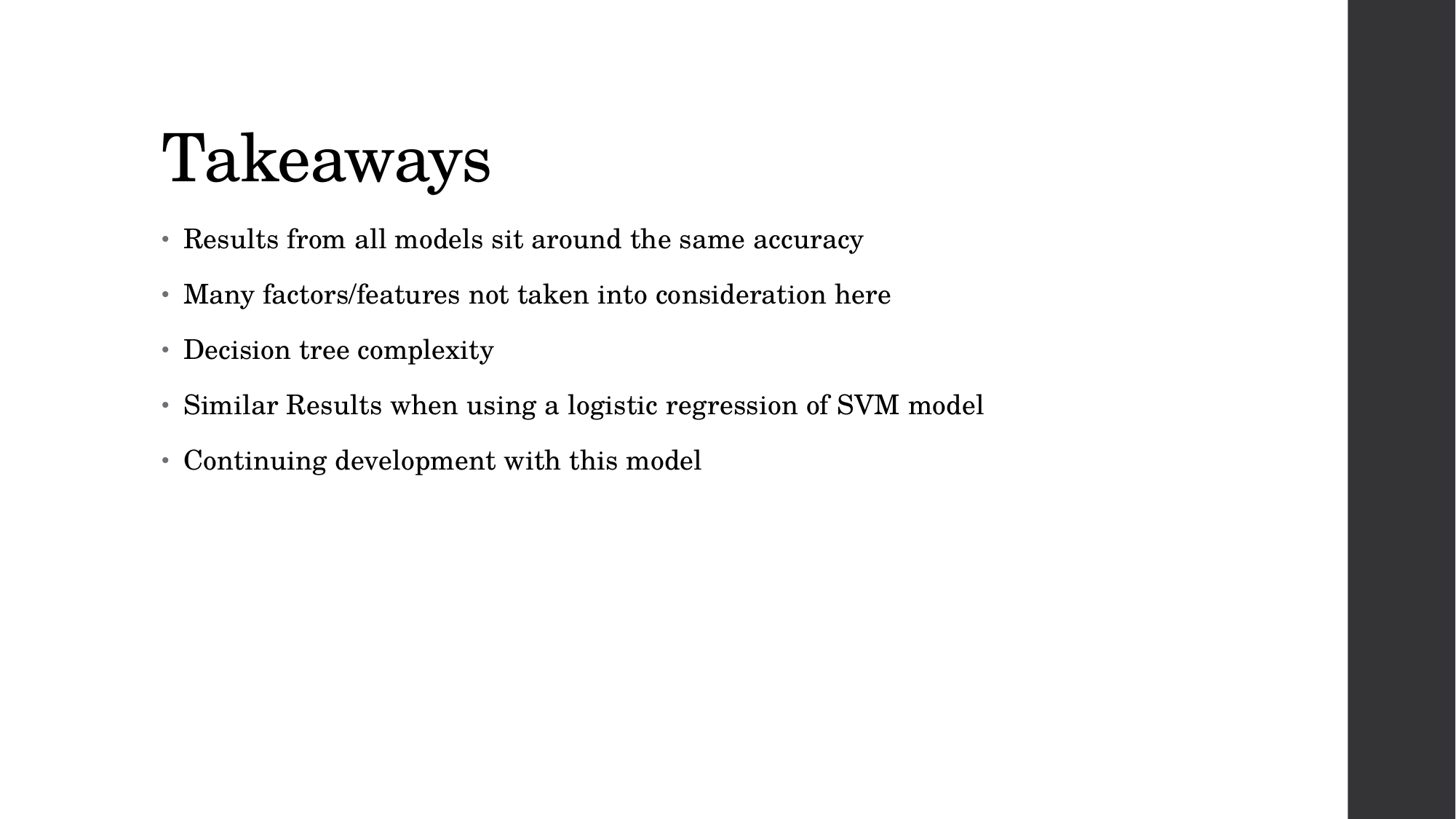

# Takeaways
Results from all models sit around the same accuracy
Many factors/features not taken into consideration here
Decision tree complexity
Similar Results when using a logistic regression of SVM model
Continuing development with this model